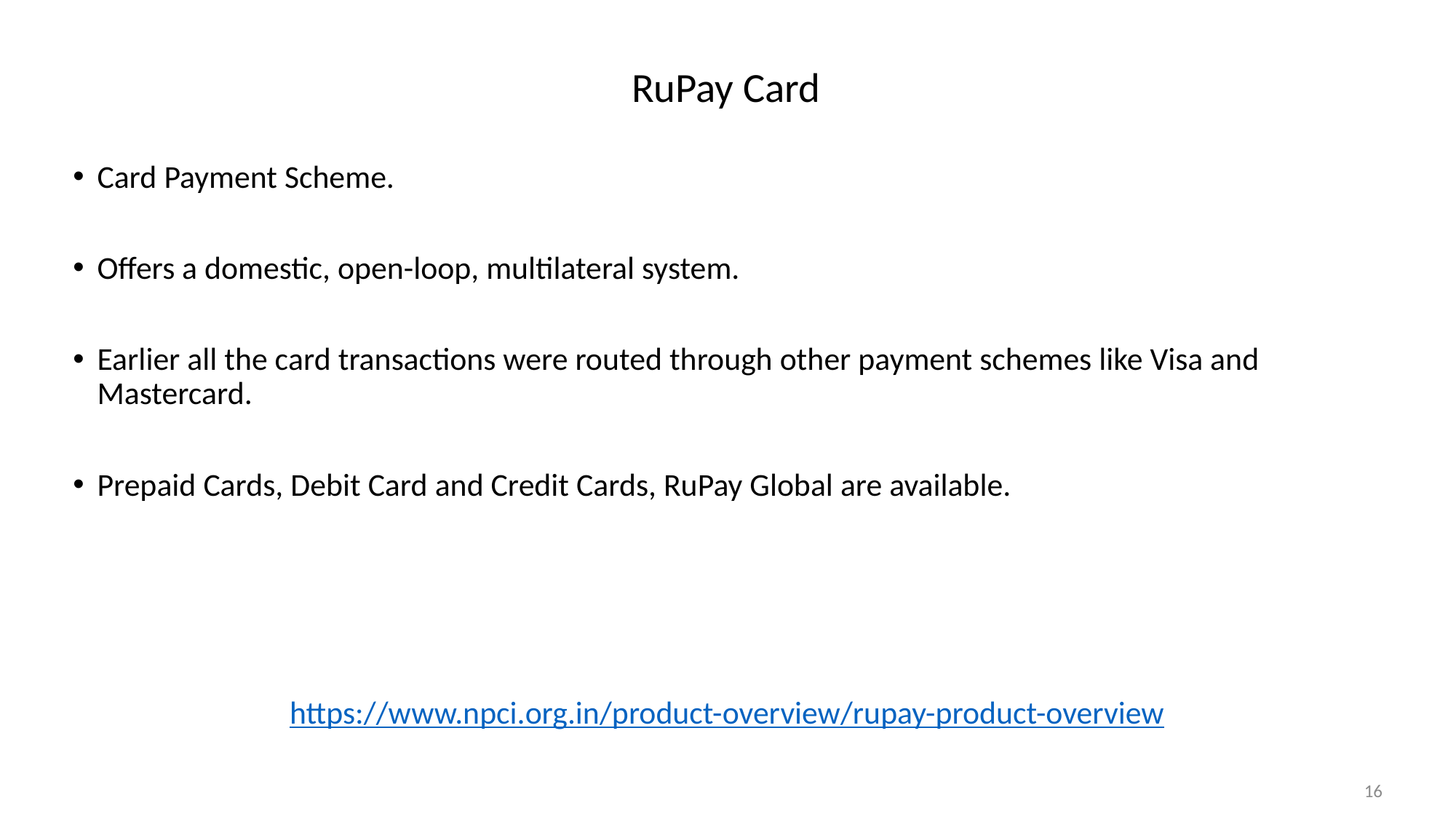

# RuPay Card
Card Payment Scheme.

Offers a domestic, open-loop, multilateral system.

Earlier all the card transactions were routed through other payment schemes like Visa and Mastercard.

Prepaid Cards, Debit Card and Credit Cards, RuPay Global are available.

 https://www.npci.org.in/product-overview/rupay-product-overview
16